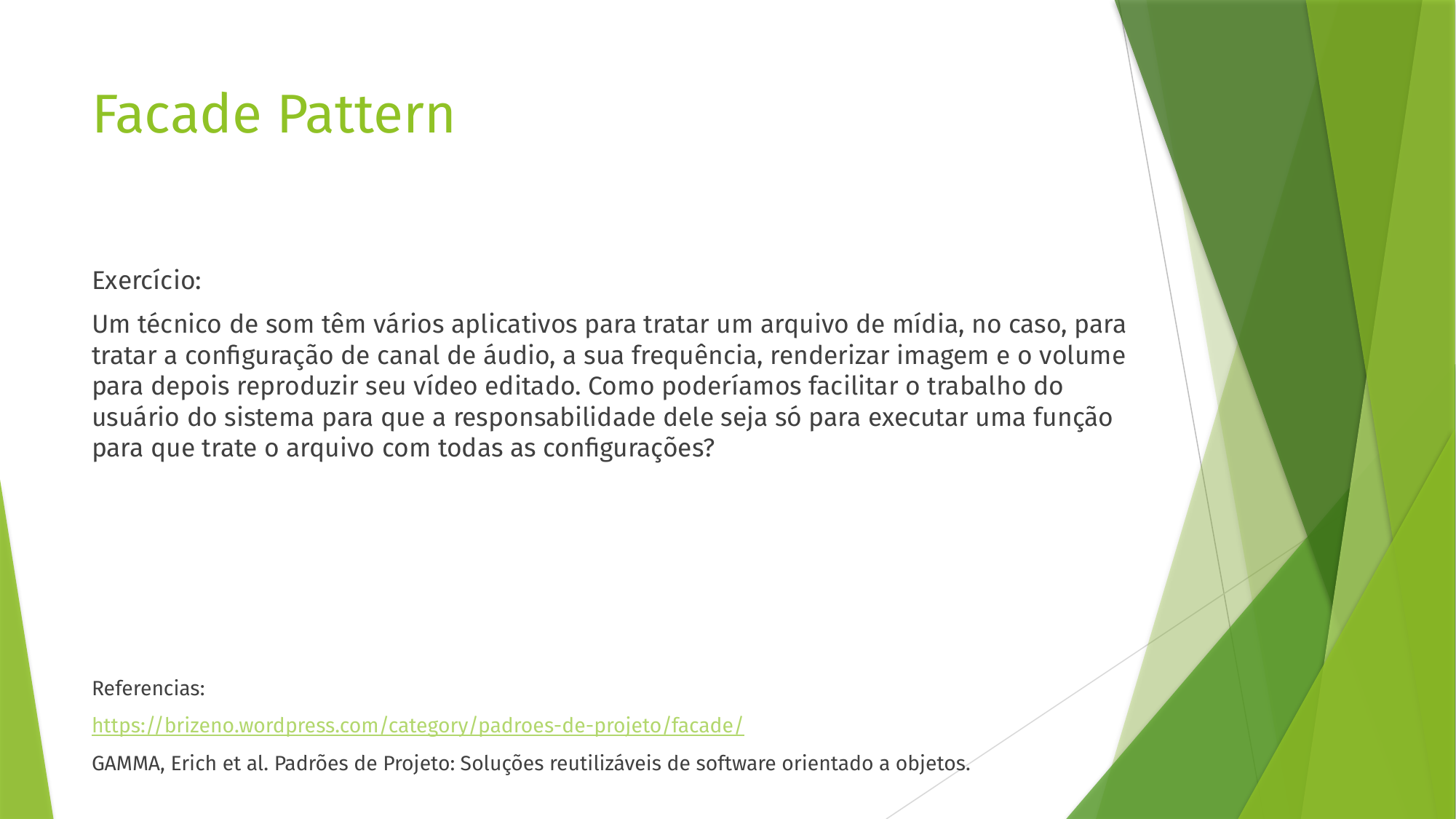

# Facade Pattern
Exercício:
Um técnico de som têm vários aplicativos para tratar um arquivo de mídia, no caso, para tratar a configuração de canal de áudio, a sua frequência, renderizar imagem e o volume para depois reproduzir seu vídeo editado. Como poderíamos facilitar o trabalho do usuário do sistema para que a responsabilidade dele seja só para executar uma função para que trate o arquivo com todas as configurações?

Referencias:
https://brizeno.wordpress.com/category/padroes-de-projeto/facade/
GAMMA, Erich et al. Padrões de Projeto: Soluções reutilizáveis de software orientado a objetos.